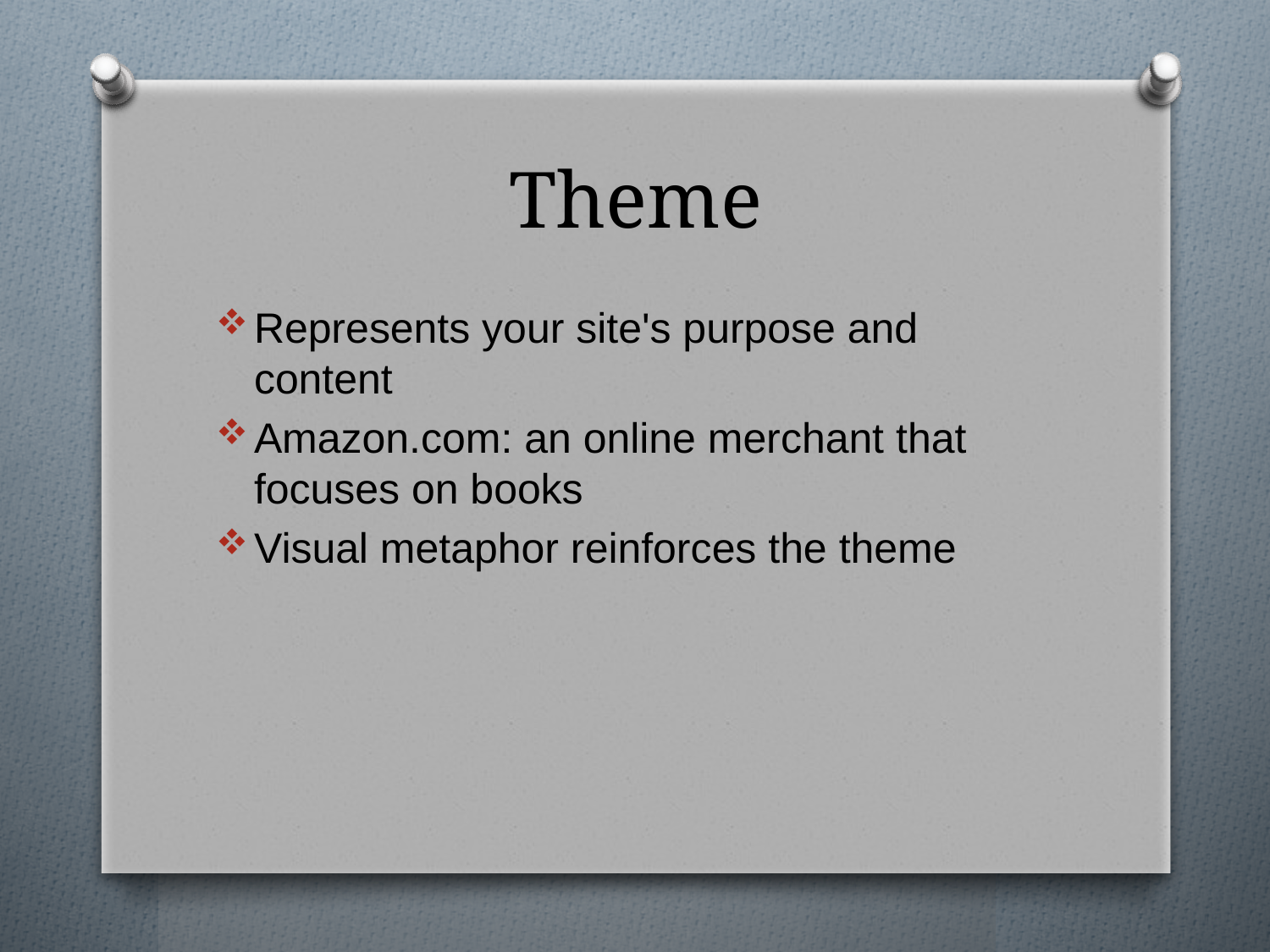

# Theme
Represents your site's purpose and content
Amazon.com: an online merchant that focuses on books
Visual metaphor reinforces the theme